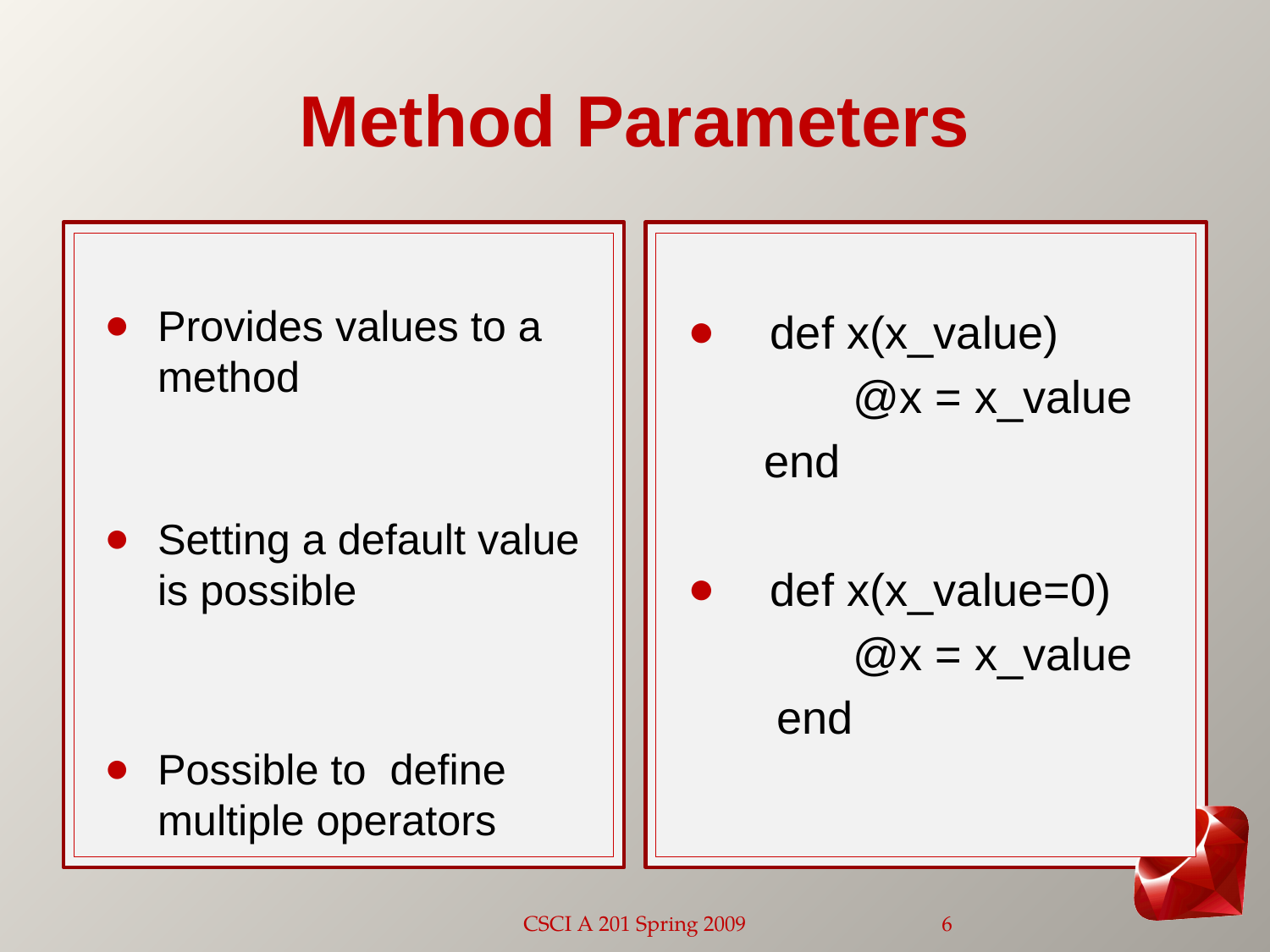

# Method Parameters

Provides values to a method
Setting a default value is possible

Possible to  define multiple operators

  def x(x_value)
             @x = x_value
      end

  def x(x_value=0)
             @x = x_value
       end
CSCI A 201 Spring 2009
6